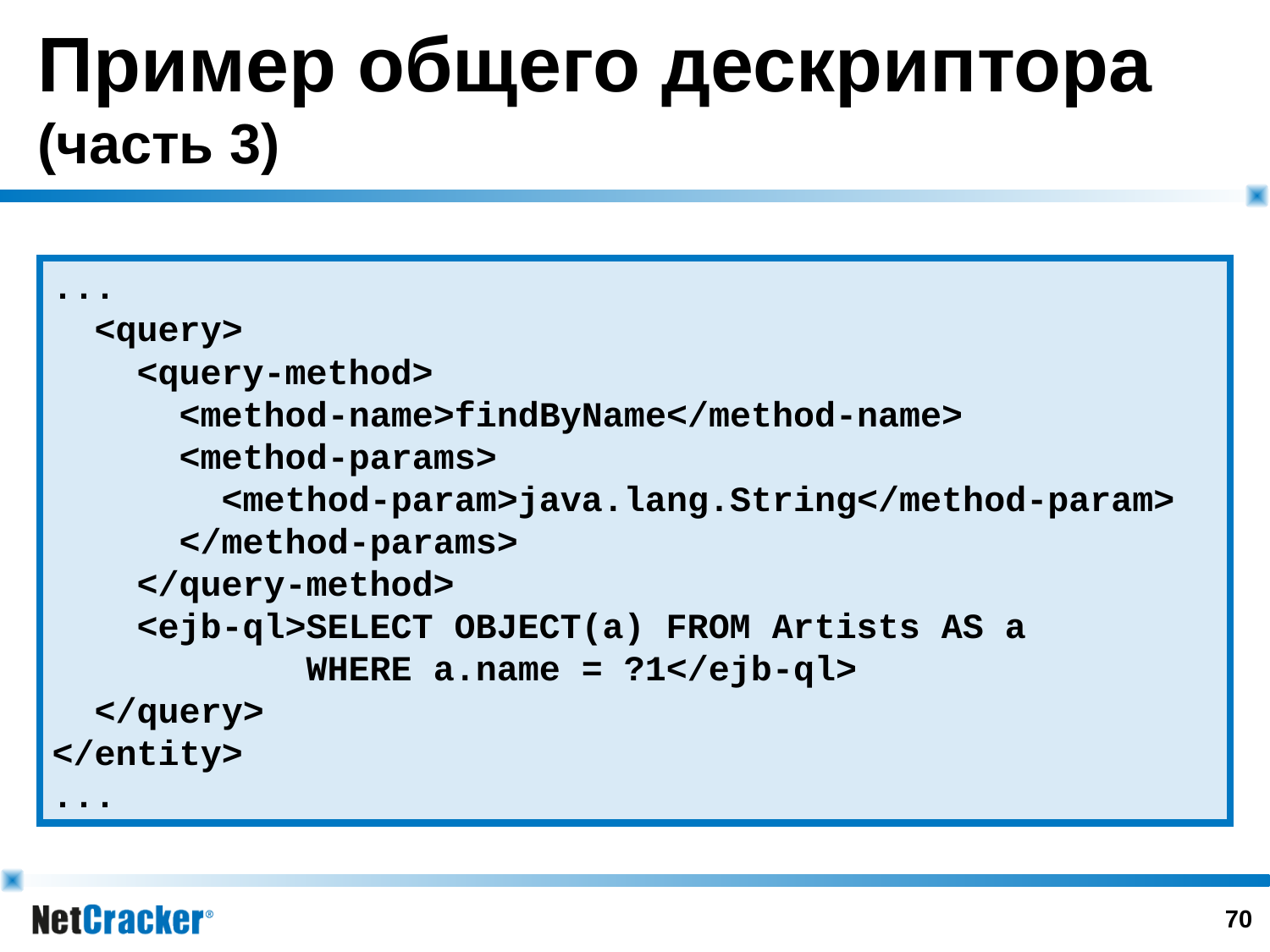

# Пример общего дескриптора (часть 3)
...
  <query>
    <query-method>
      <method-name>findByName</method-name>
      <method-params>
        <method-param>java.lang.String</method-param>
      </method-params>
    </query-method>
    <ejb-ql>SELECT OBJECT(a) FROM Artists AS a
            WHERE a.name = ?1</ejb-ql>
  </query>
</entity>
...
70